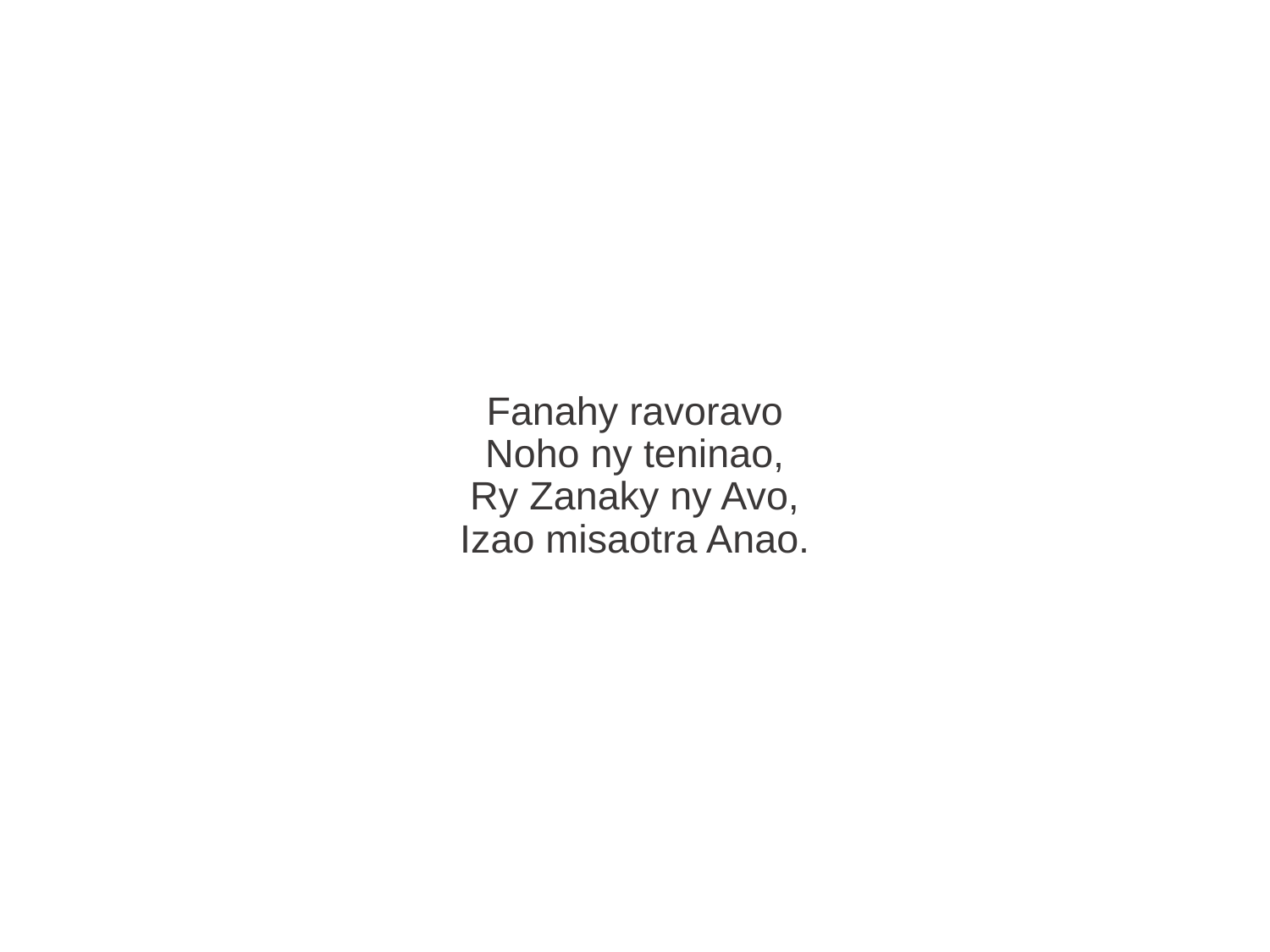

Fanahy ravoravo
Noho ny teninao,
Ry Zanaky ny Avo,
Izao misaotra Anao.